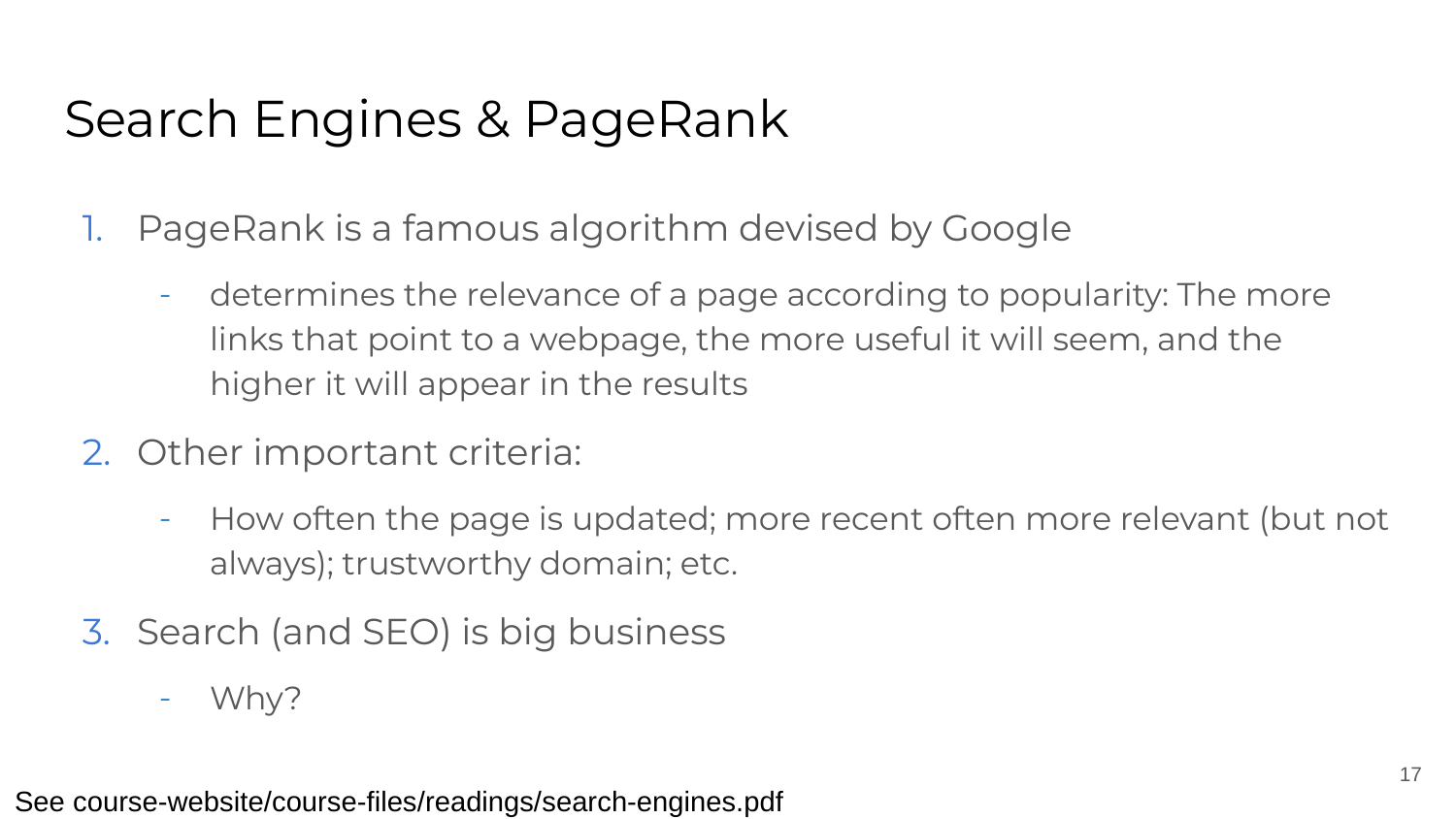

# Search Engines & PageRank
PageRank is a famous algorithm devised by Google
determines the relevance of a page according to popularity: The more links that point to a webpage, the more useful it will seem, and the higher it will appear in the results
Other important criteria:
How often the page is updated; more recent often more relevant (but not always); trustworthy domain; etc.
Search (and SEO) is big business
Why?

17
See course-website/course-files/readings/search-engines.pdf